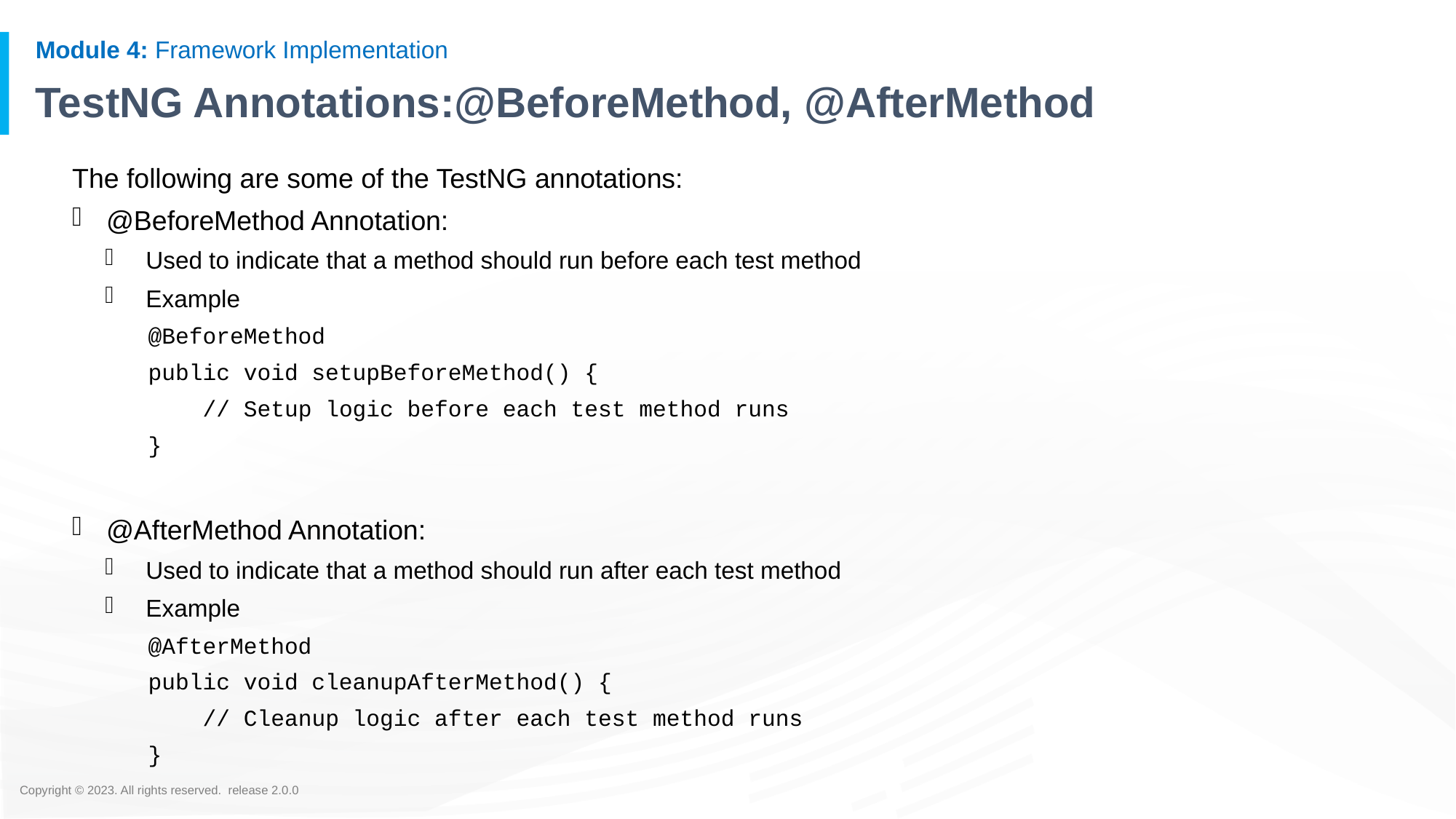

# TestNG Annotations:@BeforeMethod, @AfterMethod
The following are some of the TestNG annotations:
@BeforeMethod Annotation:
Used to indicate that a method should run before each test method
Example
@BeforeMethod
public void setupBeforeMethod() {
    // Setup logic before each test method runs
}

@AfterMethod Annotation:
Used to indicate that a method should run after each test method
Example
@AfterMethod
public void cleanupAfterMethod() {
    // Cleanup logic after each test method runs
}